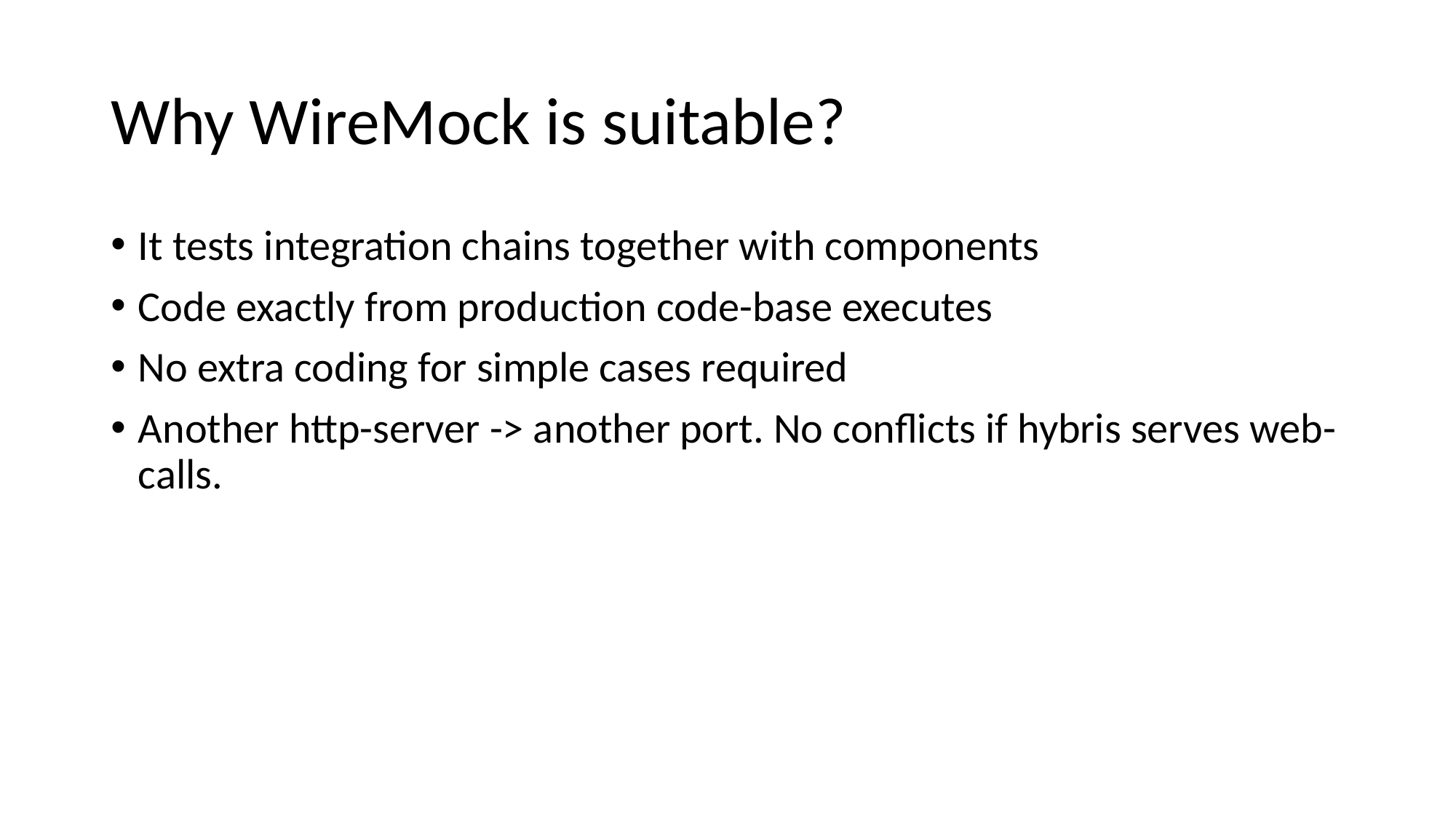

# Why WireMock is suitable?
It tests integration chains together with components
Code exactly from production code-base executes
No extra coding for simple cases required
Another http-server -> another port. No conflicts if hybris serves web-calls.